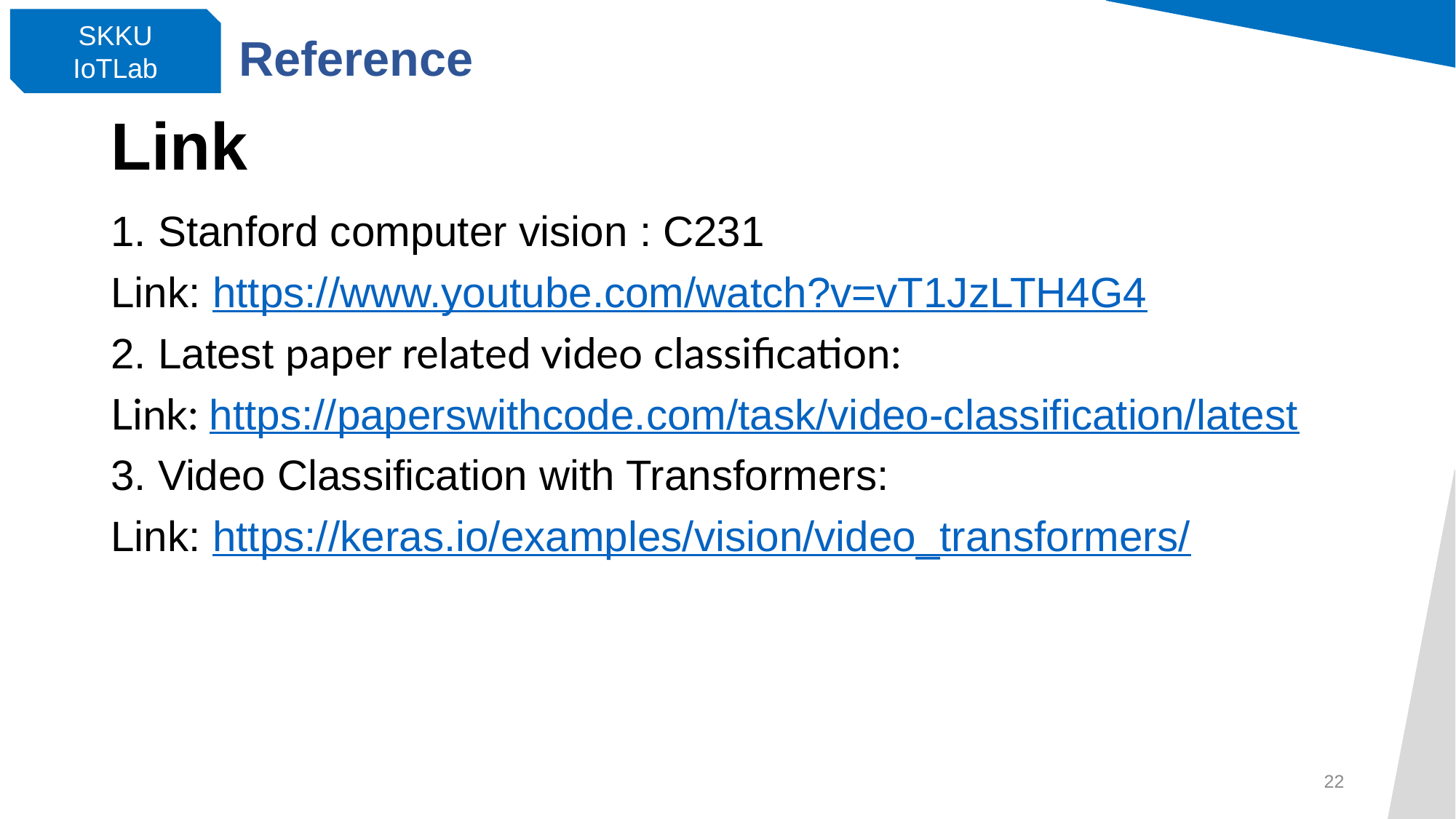

Reference
# Link
1. Stanford computer vision : C231
Link: https://www.youtube.com/watch?v=vT1JzLTH4G4
2. Latest paper related video classification:
Link: https://paperswithcode.com/task/video-classification/latest
3. Video Classification with Transformers:
Link: https://keras.io/examples/vision/video_transformers/

22